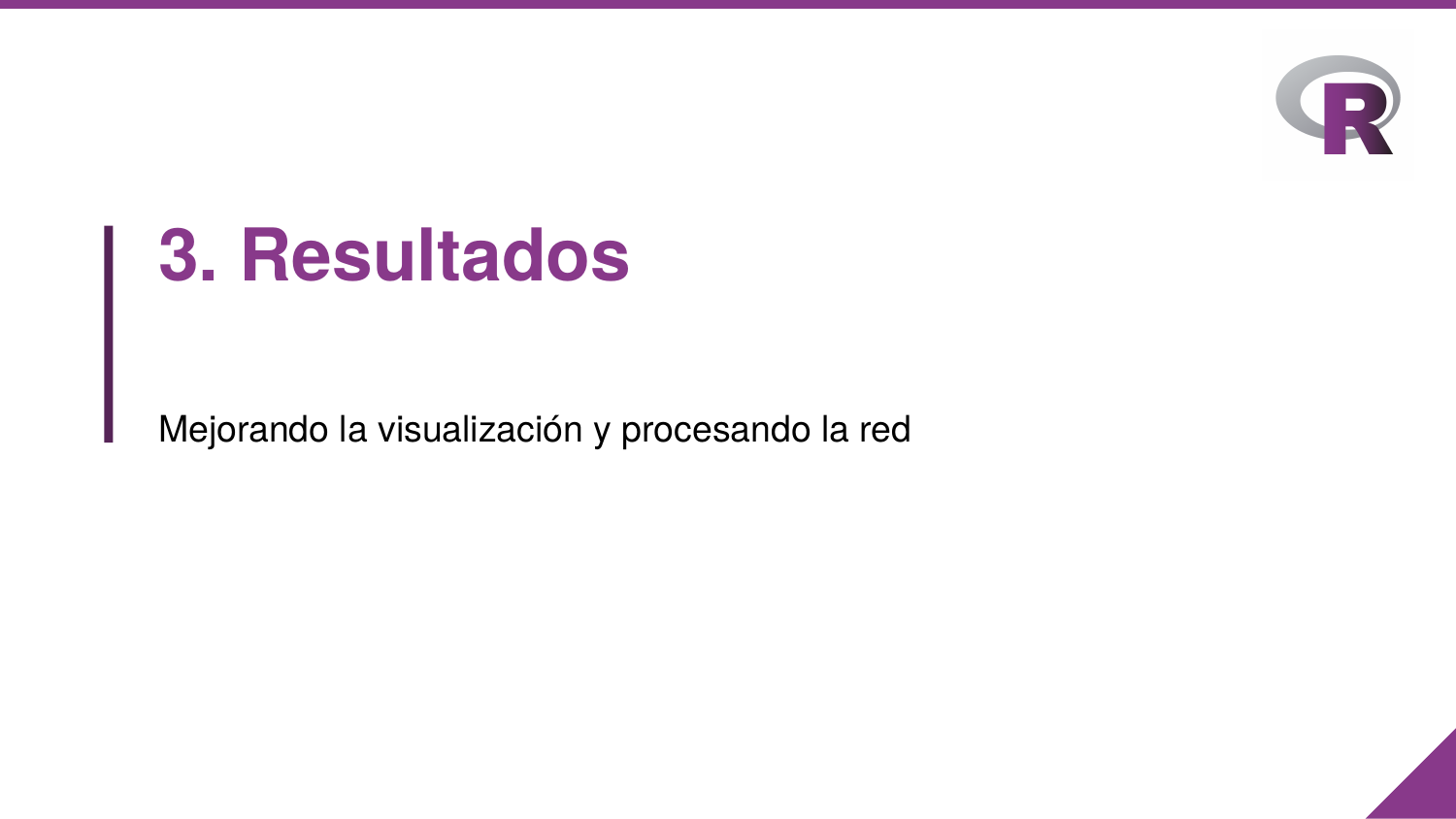

# 3. Resultados
Mejorando la visualización y procesando la red